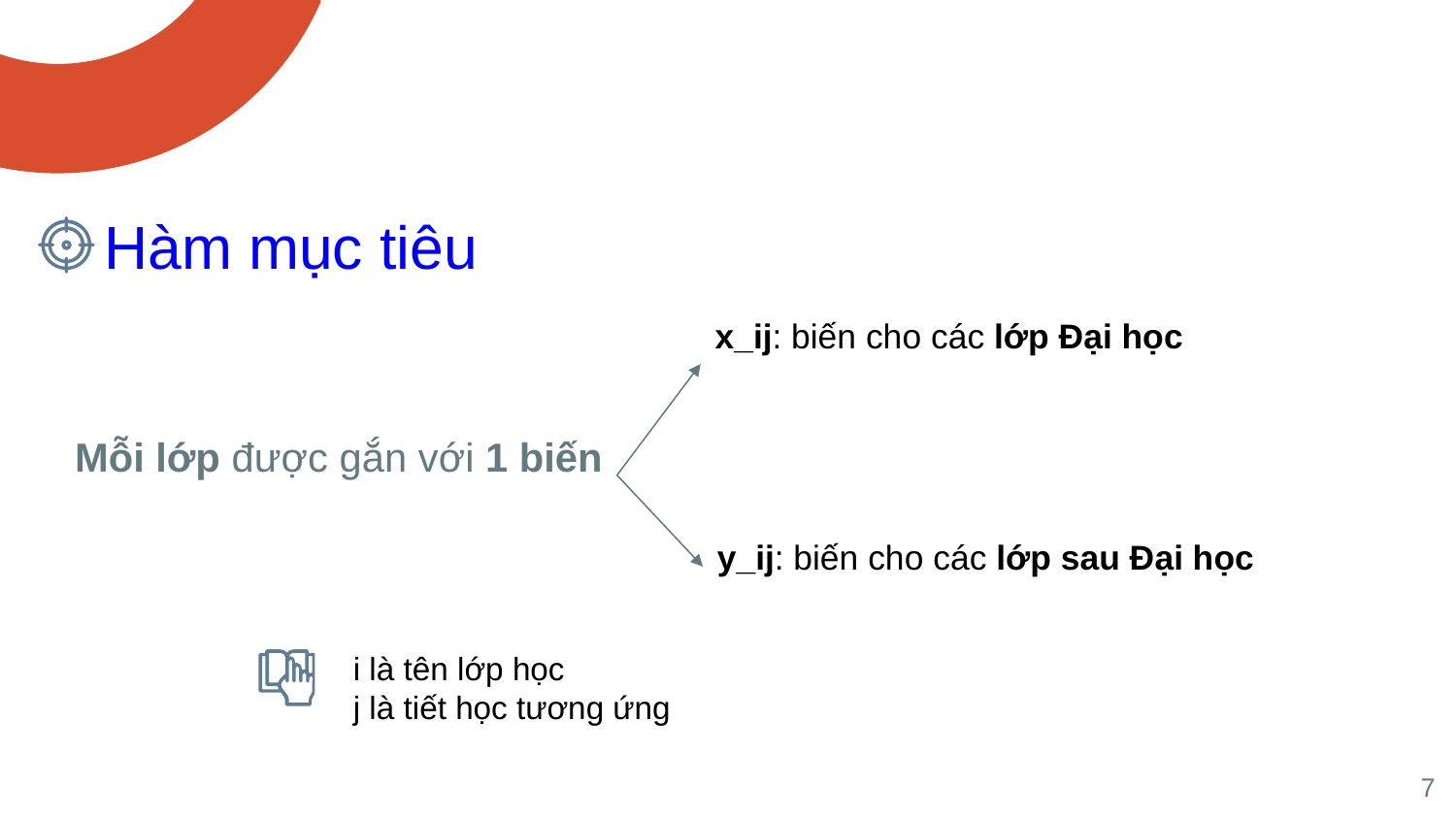

# Hàm mục tiêu

x_ij: biến cho các lớp Đại học
Mỗi lớp được gắn với 1 biến
y_ij: biến cho các lớp sau Đại học
i là tên lớp học
j là tiết học tương ứng

7